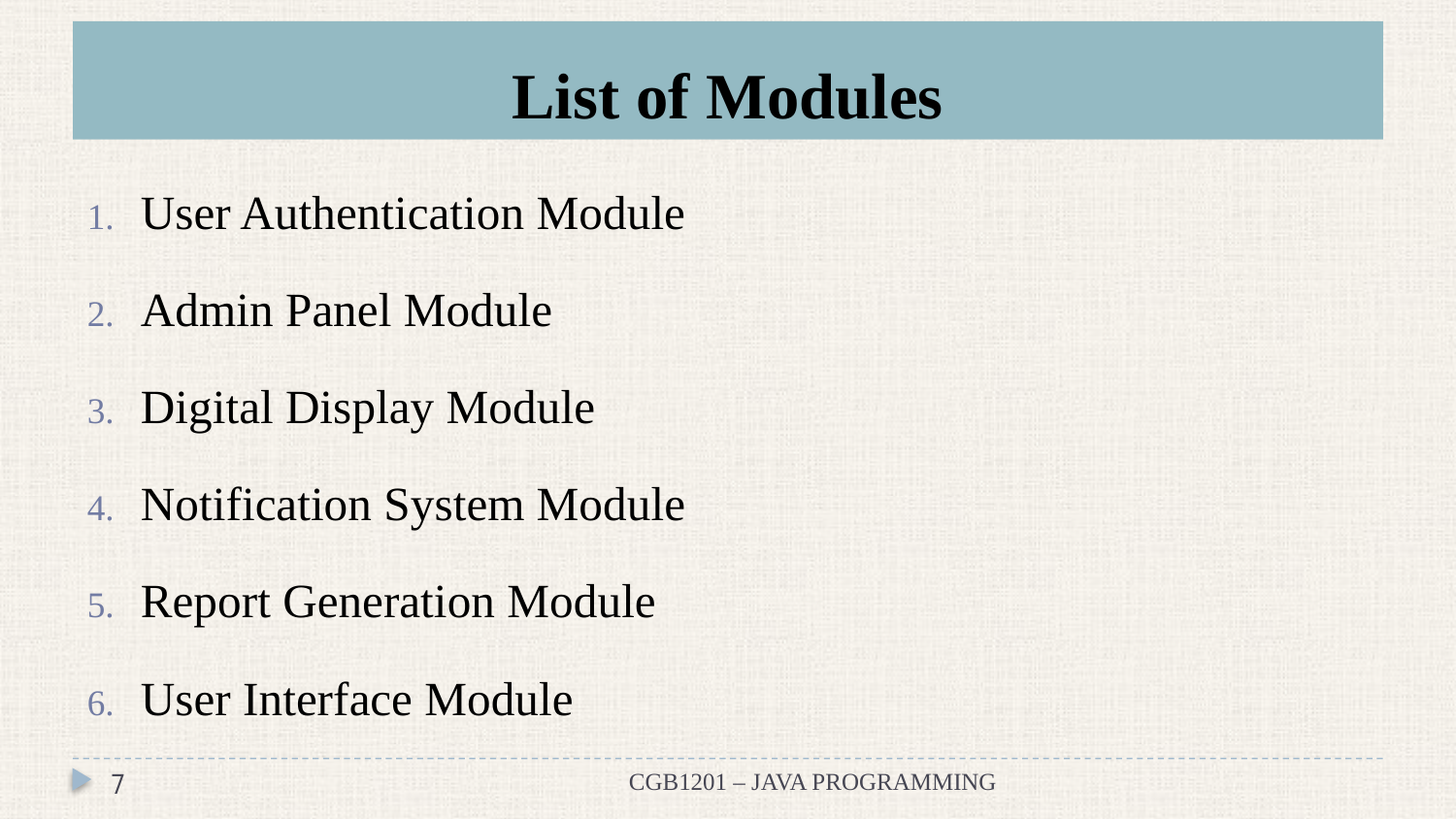

# List of Modules
User Authentication Module
Admin Panel Module
Digital Display Module
Notification System Module
Report Generation Module
User Interface Module

7
CGB1201 – JAVA PROGRAMMING